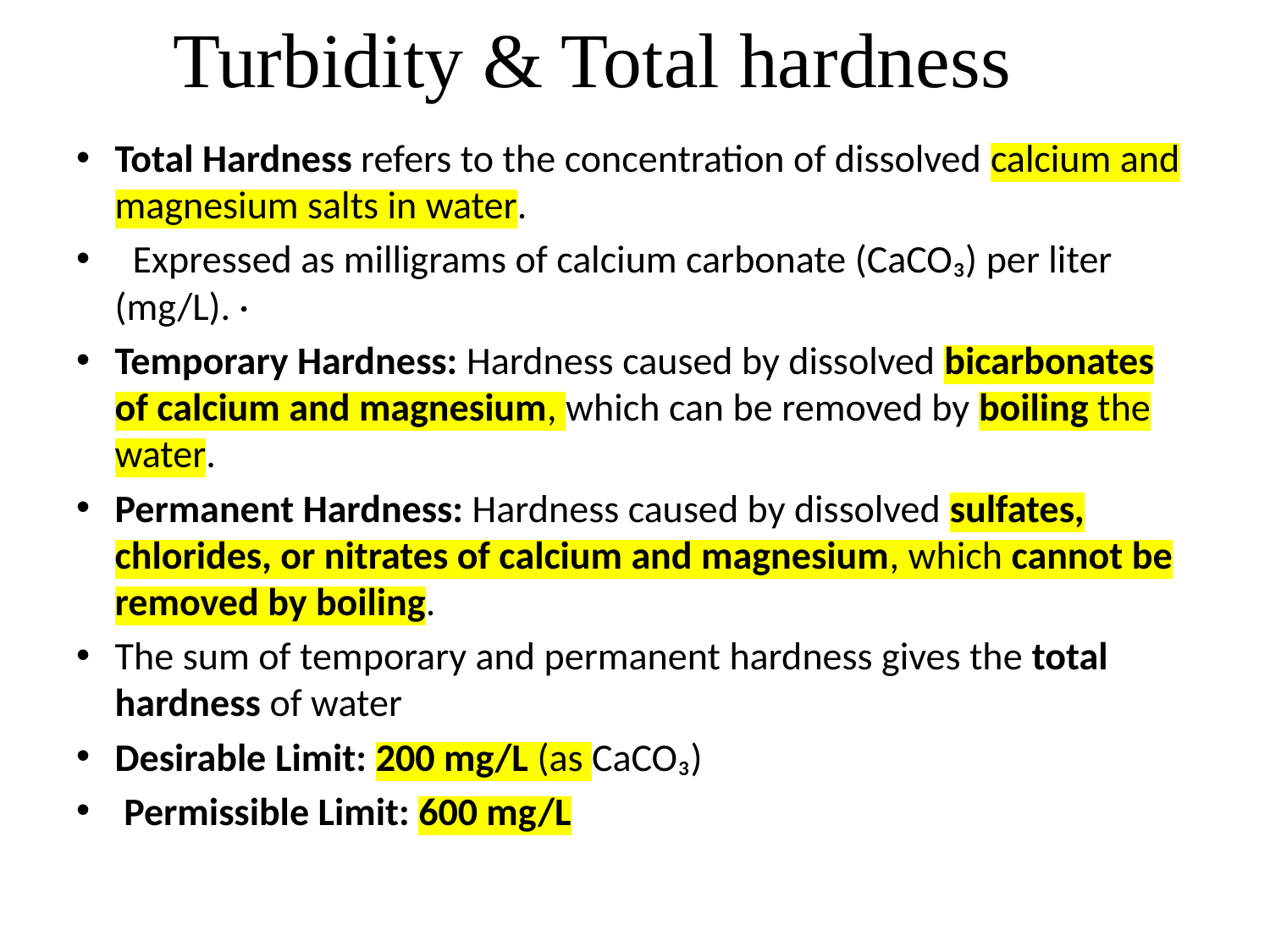

# Turbidity & Total hardness
Total Hardness refers to the concentration of dissolved calcium and magnesium salts in water.
  Expressed as milligrams of calcium carbonate (CaCO₃) per liter (mg/L). ·
Temporary Hardness: Hardness caused by dissolved bicarbonates of calcium and magnesium, which can be removed by boiling the water.
Permanent Hardness: Hardness caused by dissolved sulfates, chlorides, or nitrates of calcium and magnesium, which cannot be removed by boiling.
The sum of temporary and permanent hardness gives the total hardness of water
Desirable Limit: 200 mg/L (as CaCO₃)
 Permissible Limit: 600 mg/L